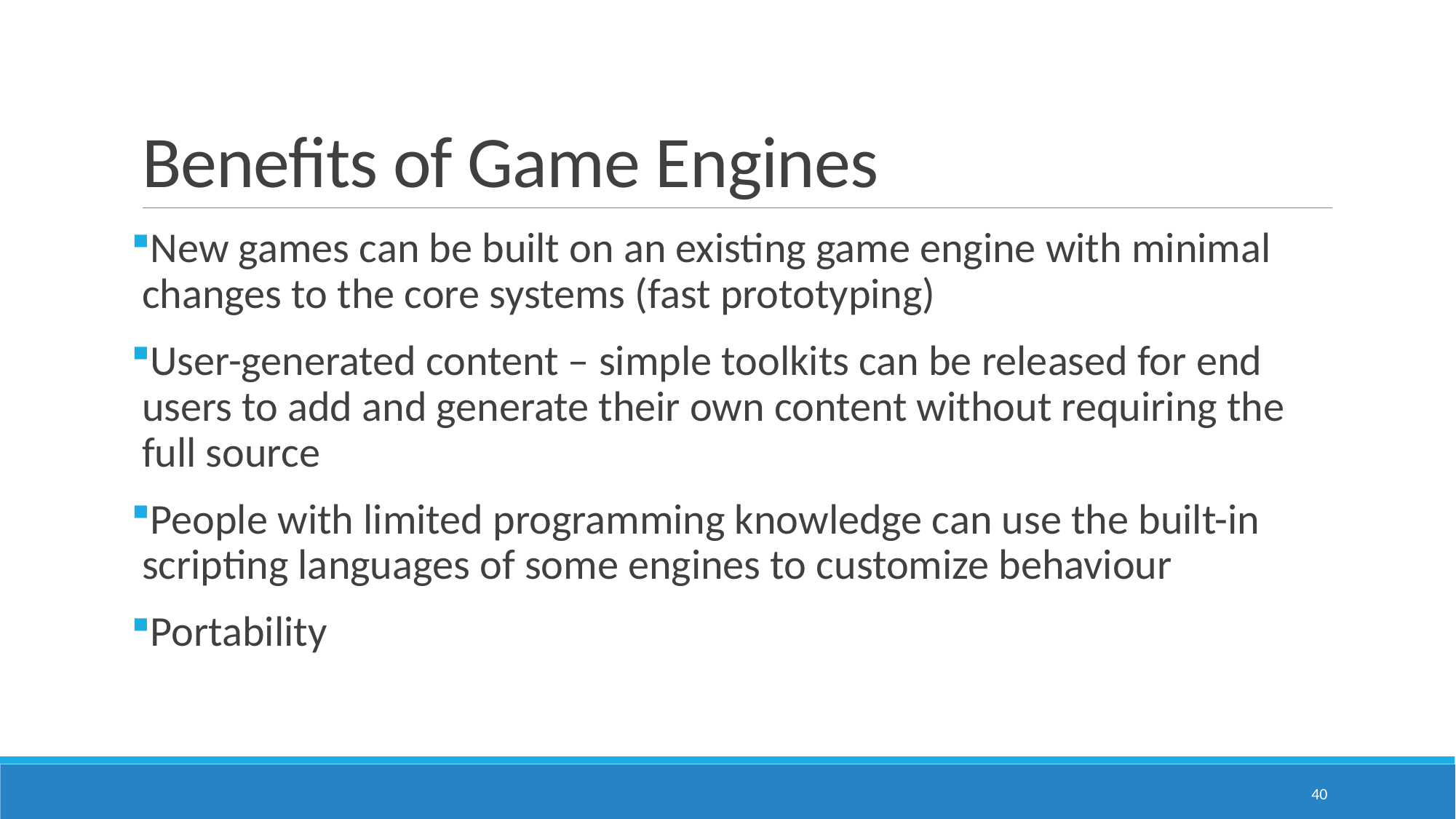

# Benefits of Game Engines
New games can be built on an existing game engine with minimal changes to the core systems (fast prototyping)
User-generated content – simple toolkits can be released for end users to add and generate their own content without requiring the full source
People with limited programming knowledge can use the built-in scripting languages of some engines to customize behaviour
Portability
40